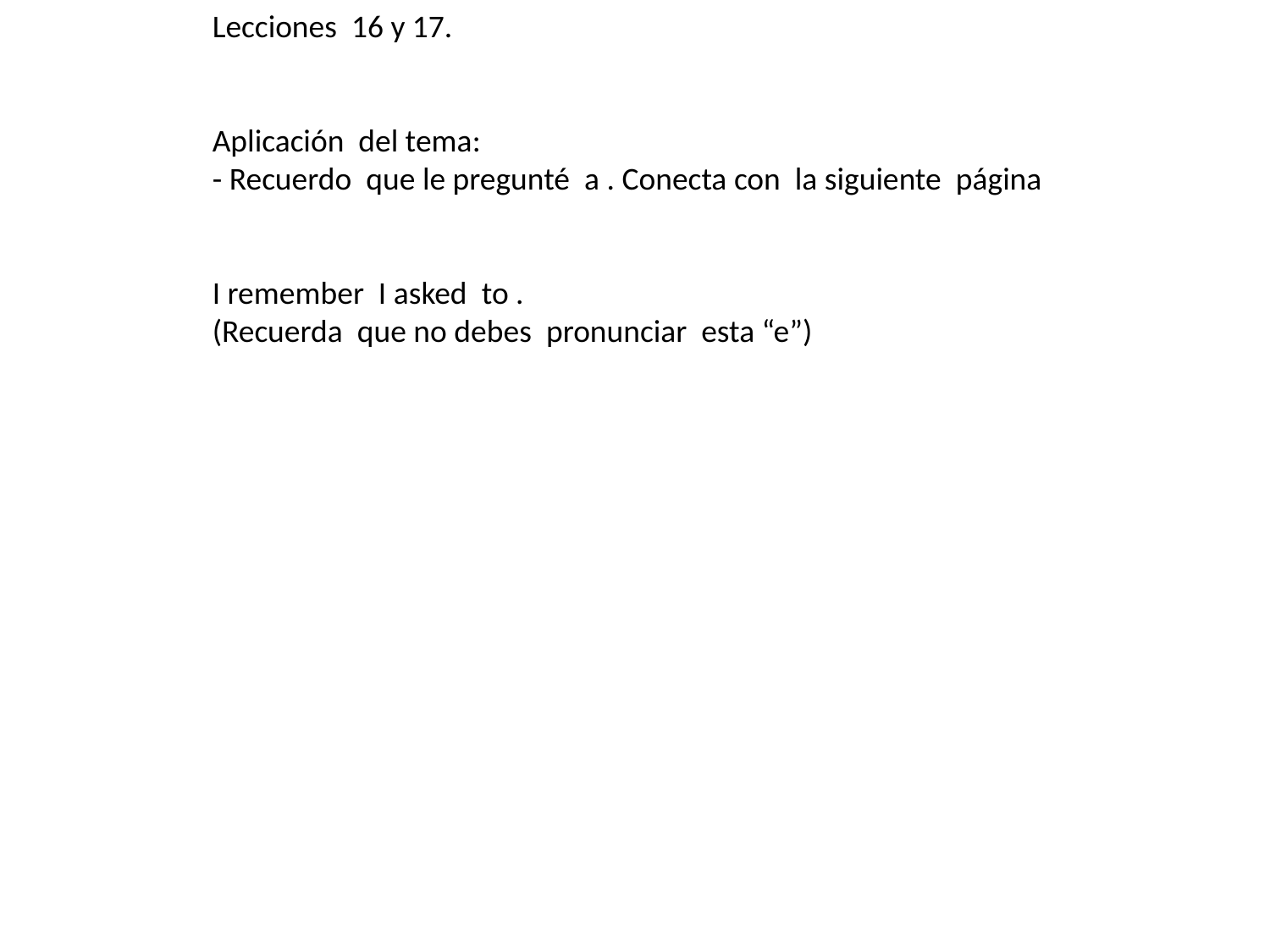

Lecciones  16 y 17.

Aplicación  del tema:
- Recuerdo  que le pregunté  a . Conecta con  la siguiente  página

I remember  I asked  to .
(Recuerda  que no debes  pronunciar  esta “e”)

#